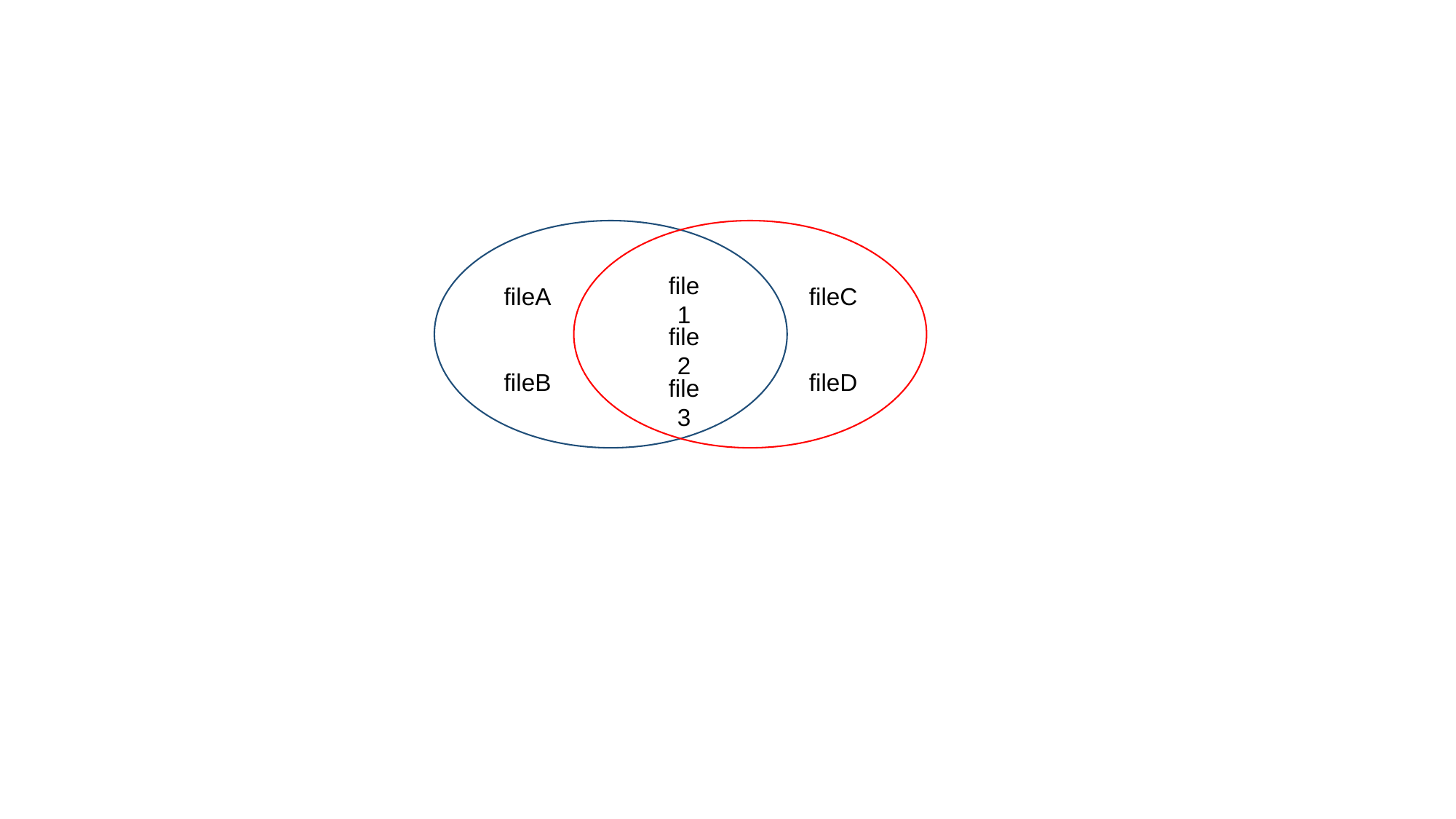

file1
fileA
fileC
file2
fileB
fileD
file3